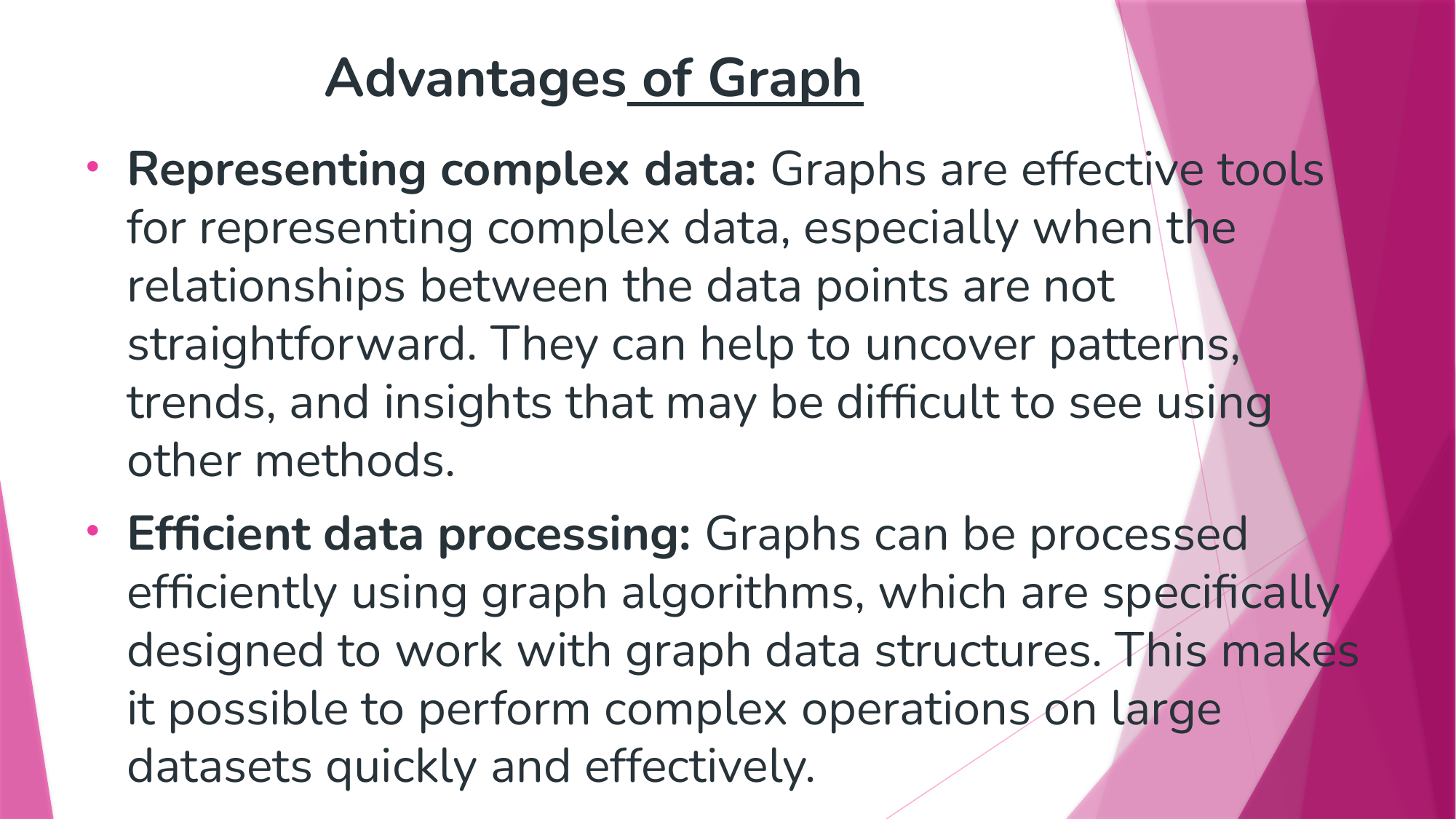

# Advantages of Graph
Representing complex data: Graphs are effective tools for representing complex data, especially when the relationships between the data points are not straightforward. They can help to uncover patterns, trends, and insights that may be difficult to see using other methods.
Efficient data processing: Graphs can be processed efficiently using graph algorithms, which are specifically designed to work with graph data structures. This makes it possible to perform complex operations on large datasets quickly and effectively.